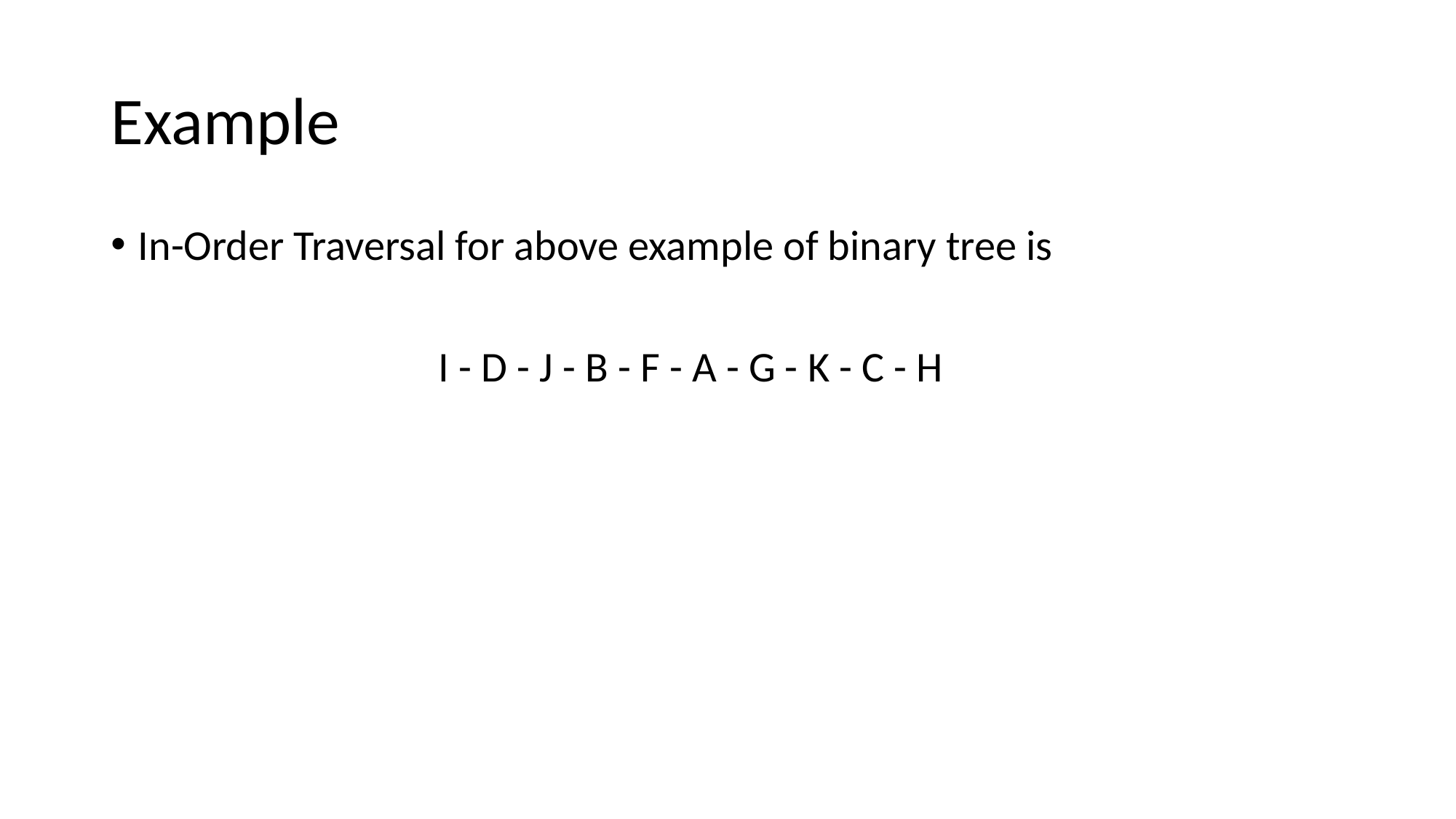

# Example
In-Order Traversal for above example of binary tree is

			I - D - J - B - F - A - G - K - C - H